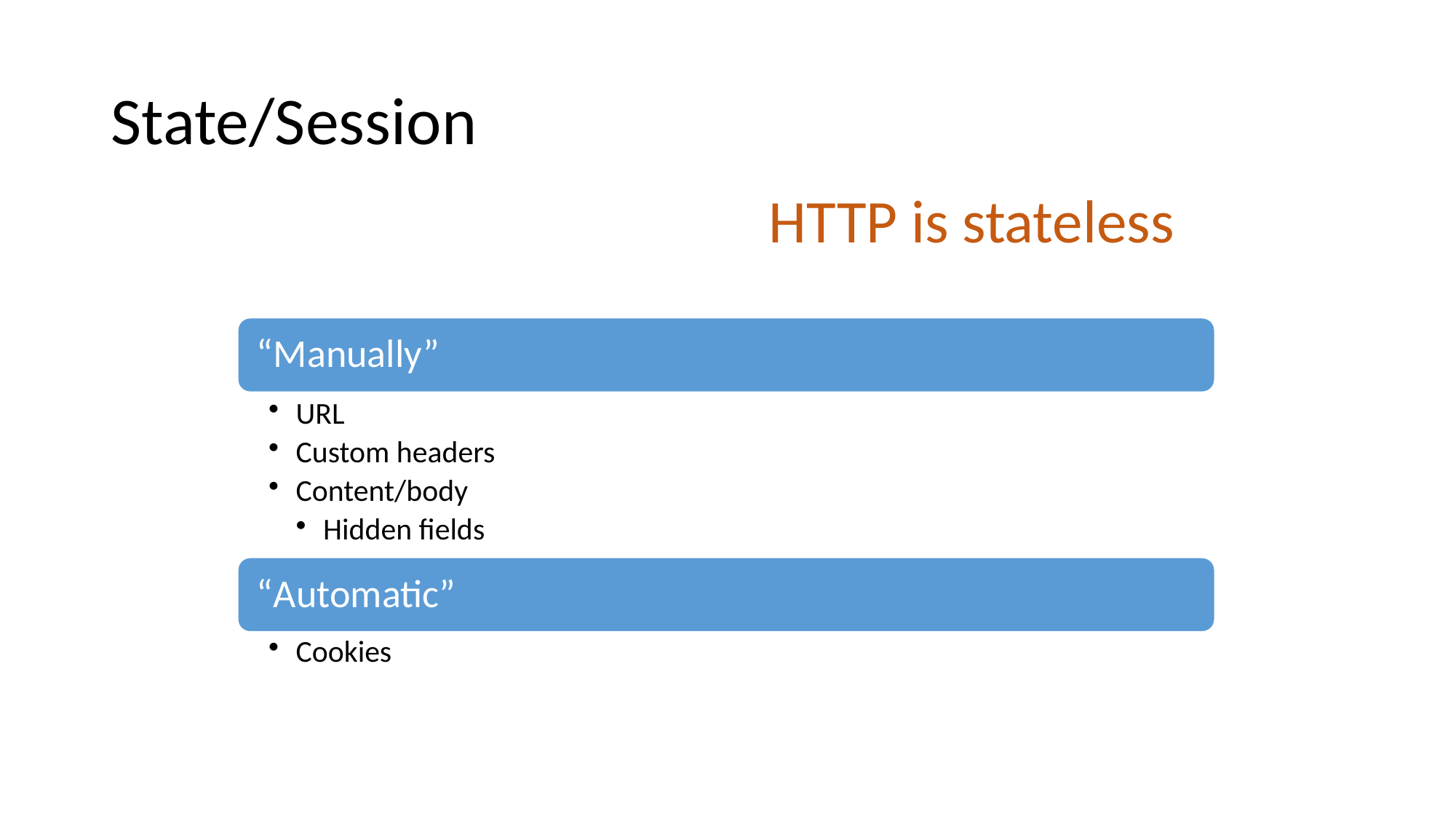

# State/Session
HTTP is stateless
“Manually”
URL
Custom headers
Content/body
Hidden fields
“Automatic”
Cookies